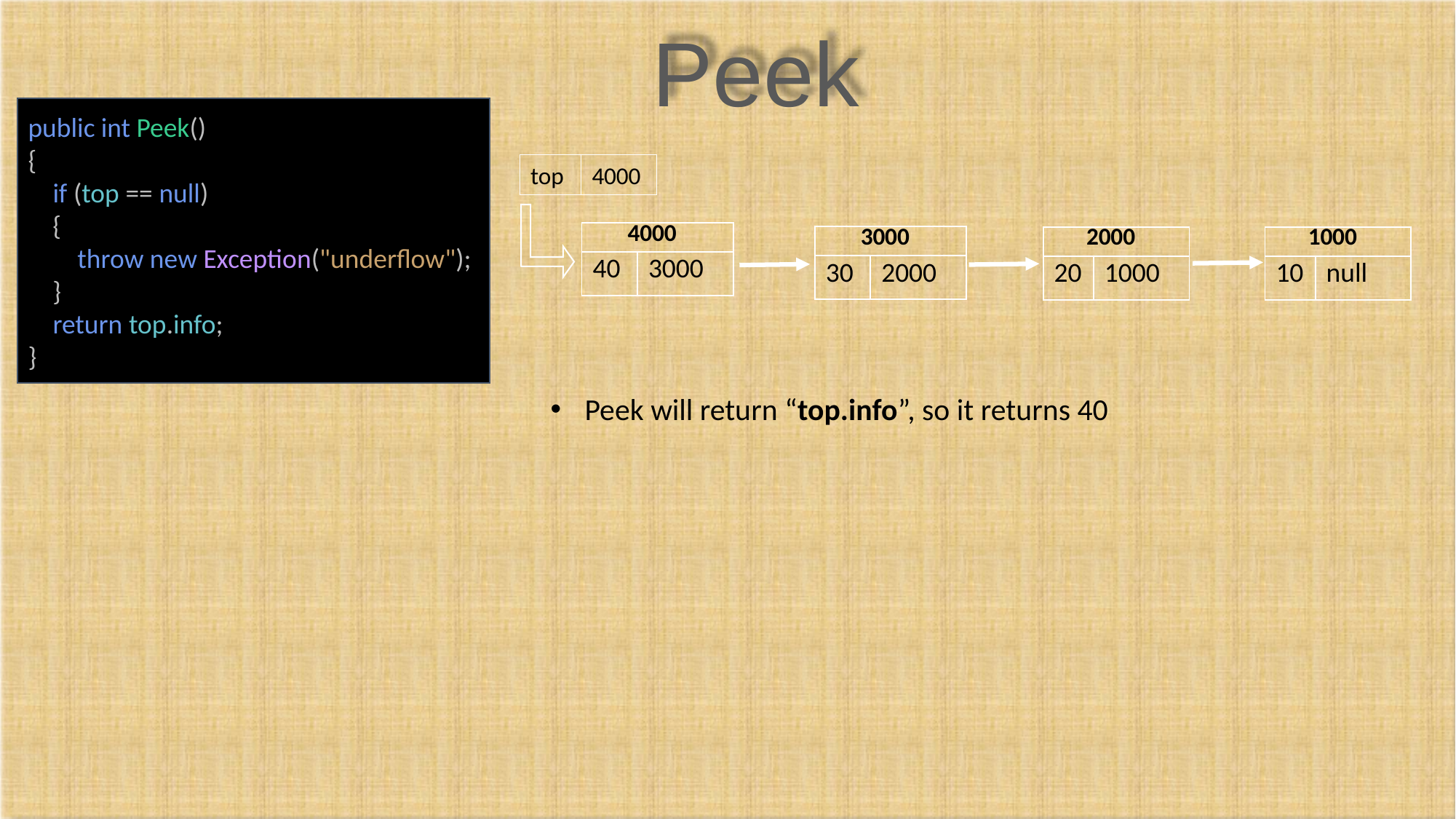

Peek
public int Peek()
{
    if (top == null)
    {
        throw new Exception("underflow");
    }
    return top.info;
}
top
4000

| 4000 |  |
| --- | --- |
| 40 | 3000 |
| 3000 |  |
| --- | --- |
| 30 | 2000 |
| 2000 |  |
| --- | --- |
| 20 | 1000 |
| 1000 |  |
| --- | --- |
| 10 | null |
Peek will return “top.info”, so it returns 40